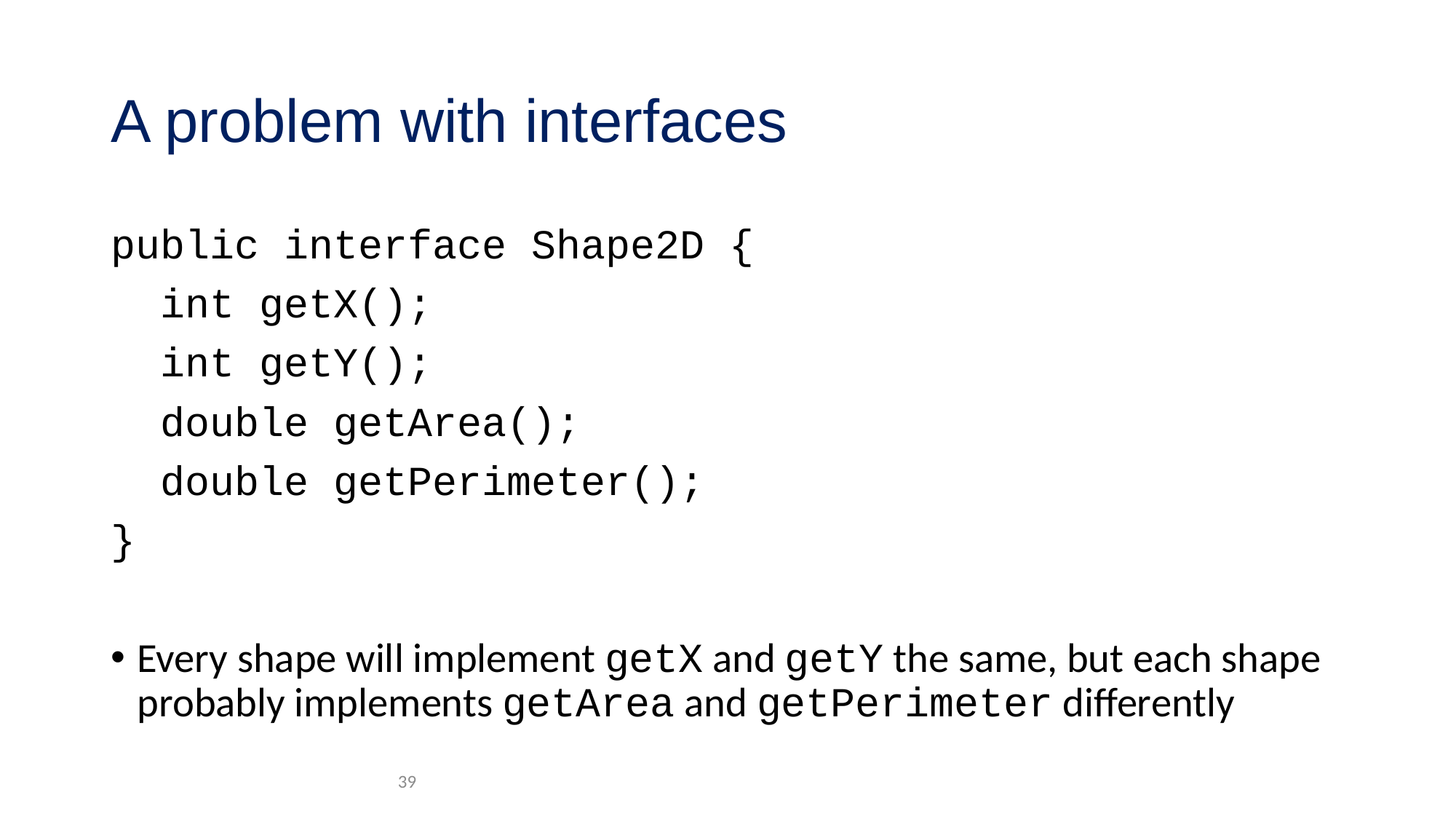

# A problem with interfaces
public interface Shape2D {
  int getX();
  int getY();
  double getArea();
  double getPerimeter();
}

Every shape will implement getX and getY the same, but each shape probably implements getArea and getPerimeter differently
39